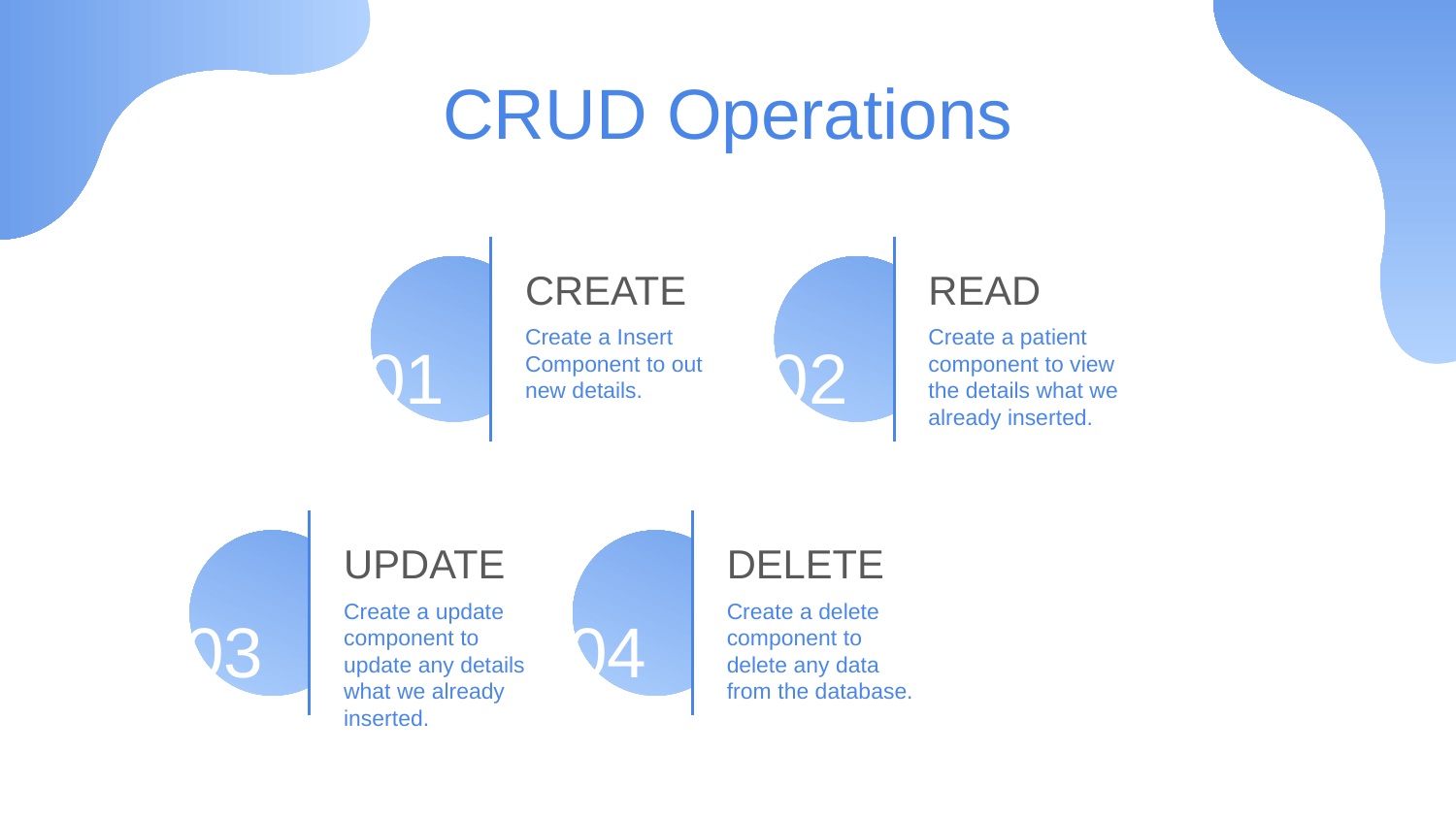

# CRUD Operations

CREATE
READ
Create a Insert
Component to out new details.
Create a patient component to view the details what we already inserted.
01
02

UPDATE
DELETE
Create a update component to update any details what we already inserted.

Create a delete component to delete any data from the database.
03
04
05